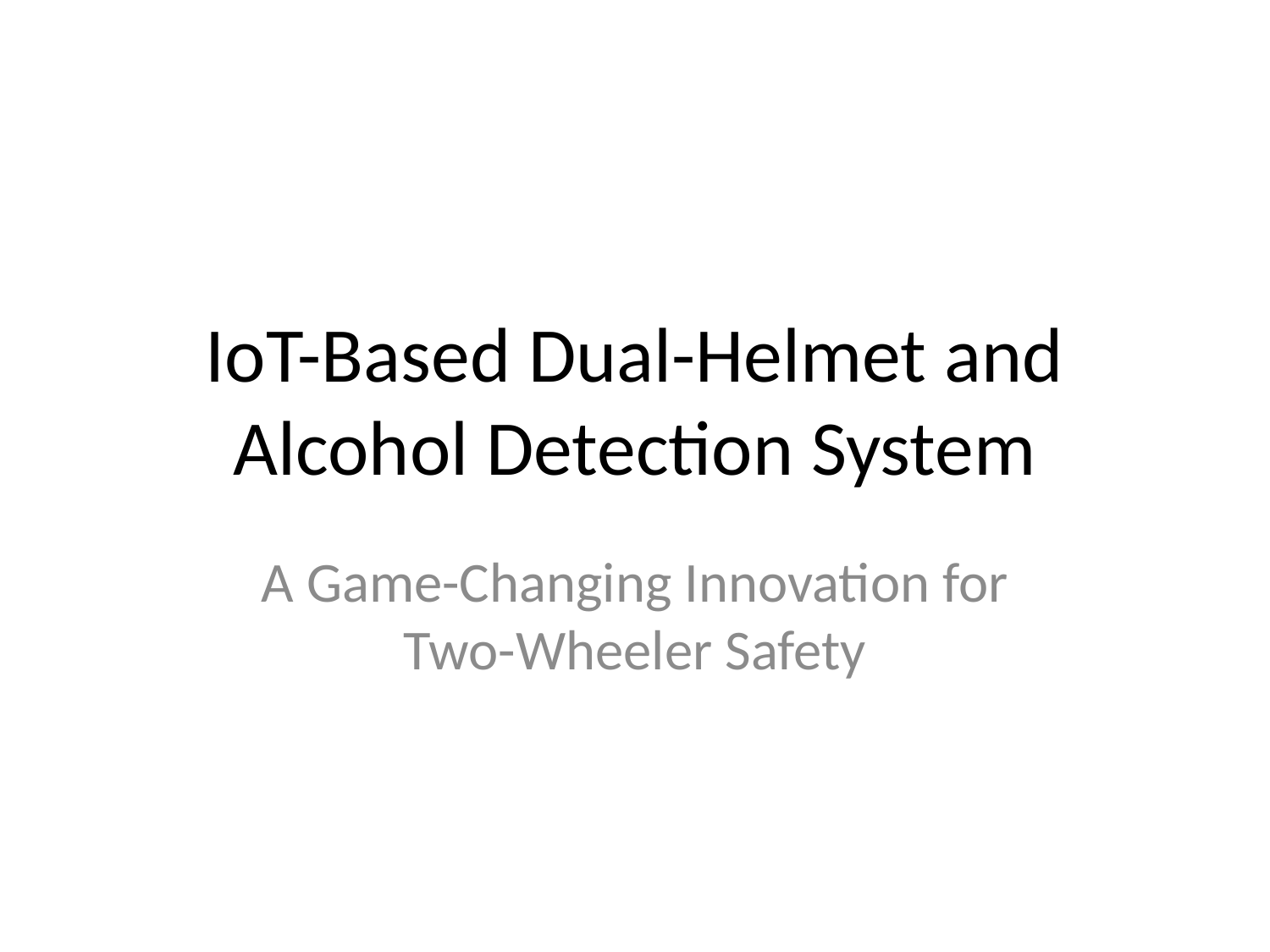

# IoT-Based Dual-Helmet and Alcohol Detection System
A Game-Changing Innovation for Two-Wheeler Safety